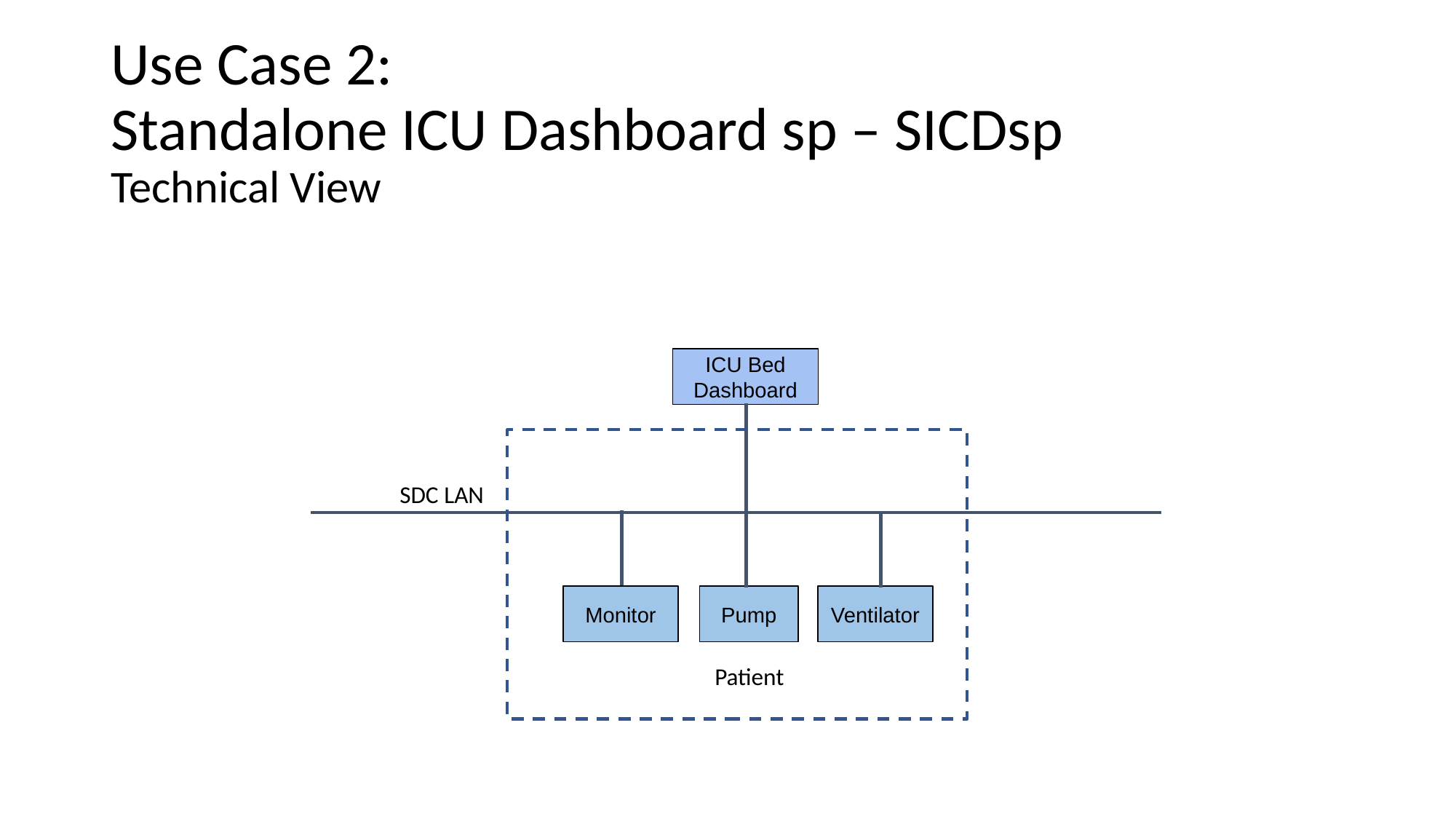

# Use Case 2: Standalone ICU Dashboard sp – SICDsp Technical View
ICU Bed Dashboard

SDC LAN
Monitor
Pump
Ventilator
Patient